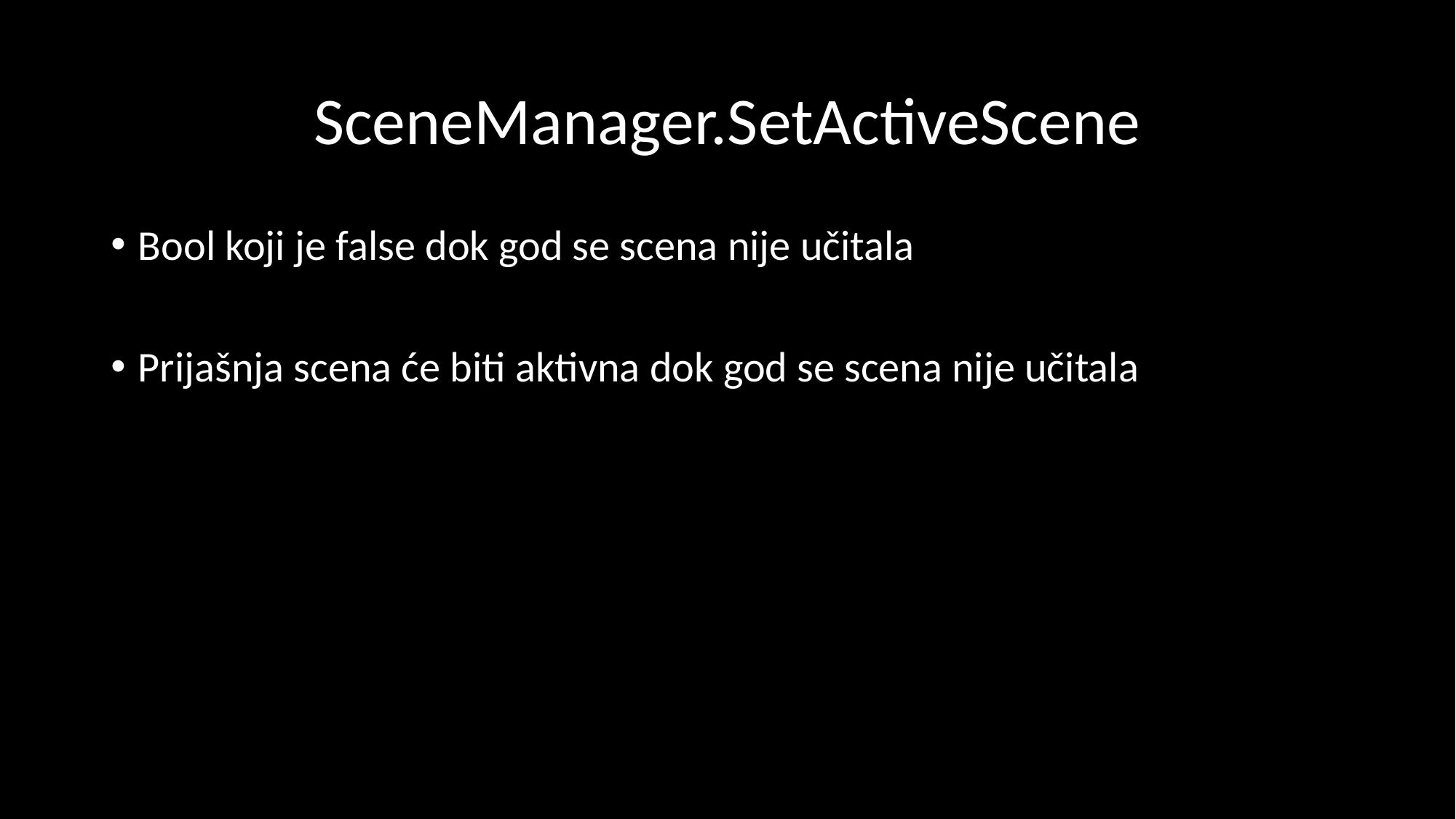

# SceneManager.SetActiveScene
Bool koji je false dok god se scena nije učitala

Prijašnja scena će biti aktivna dok god se scena nije učitala